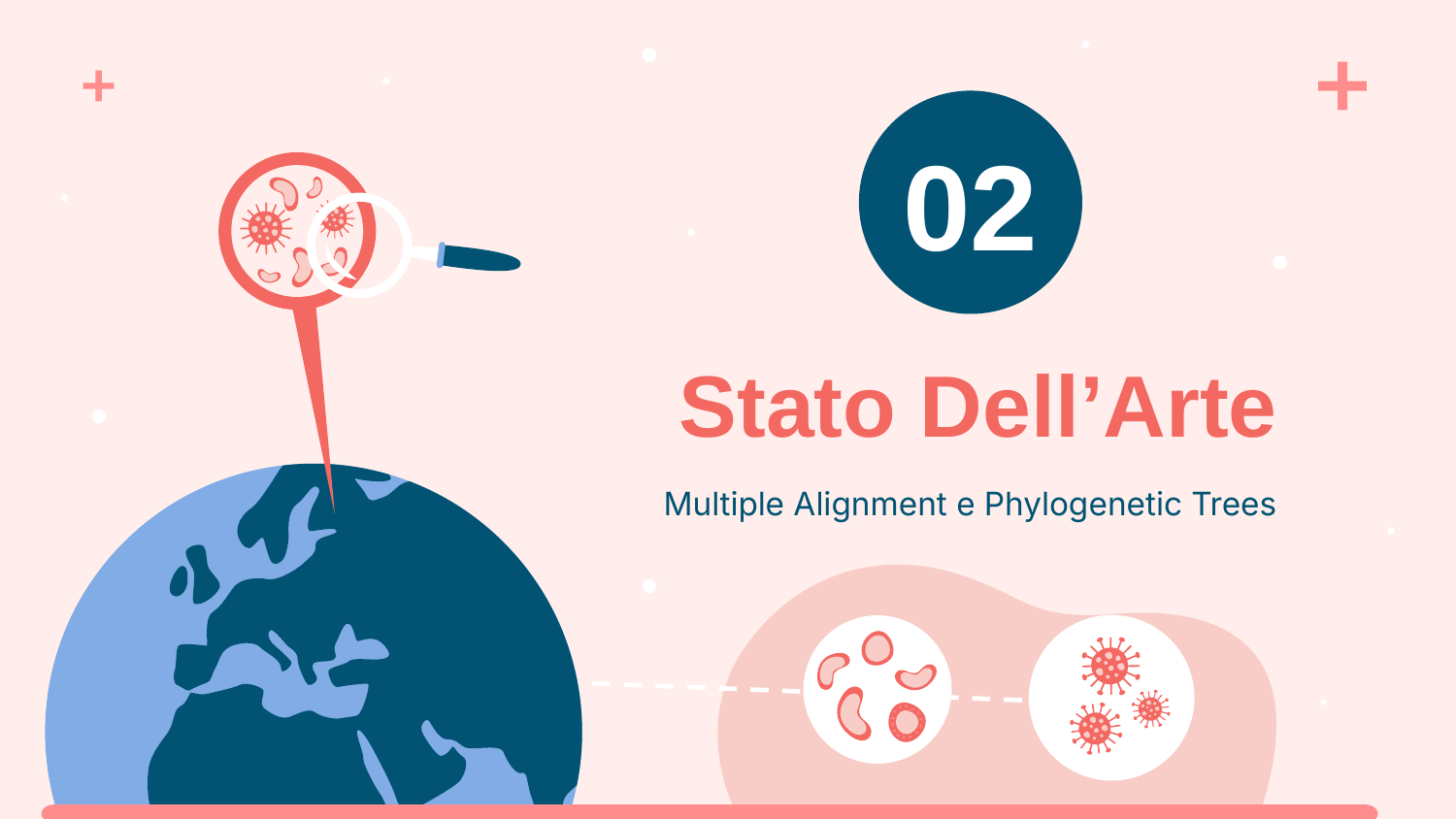

02

# Stato Dell’Arte

Multiple Alignment e Phylogenetic Trees